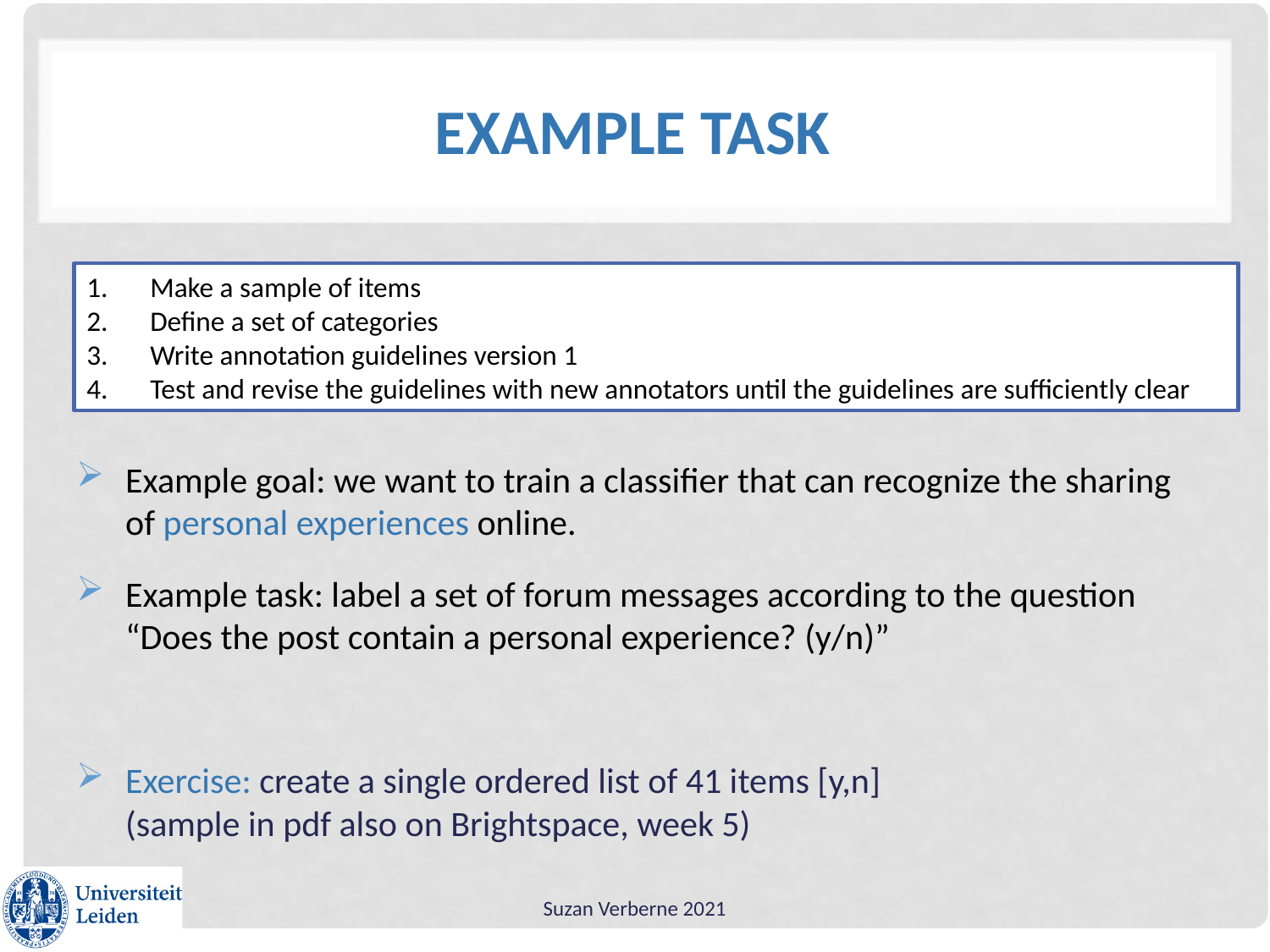

# Example task
Make a sample of items
Define a set of categories
Write annotation guidelines version 1
Test and revise the guidelines with new annotators until the guidelines are sufficiently clear

Example goal: we want to train a classifier that can recognize the sharing of personal experiences online.
Example task: label a set of forum messages according to the question “Does the post contain a personal experience? (y/n)”

Exercise: create a single ordered list of 41 items [y,n]
(sample in pdf also on Brightspace, week 5)

Suzan Verberne 2021